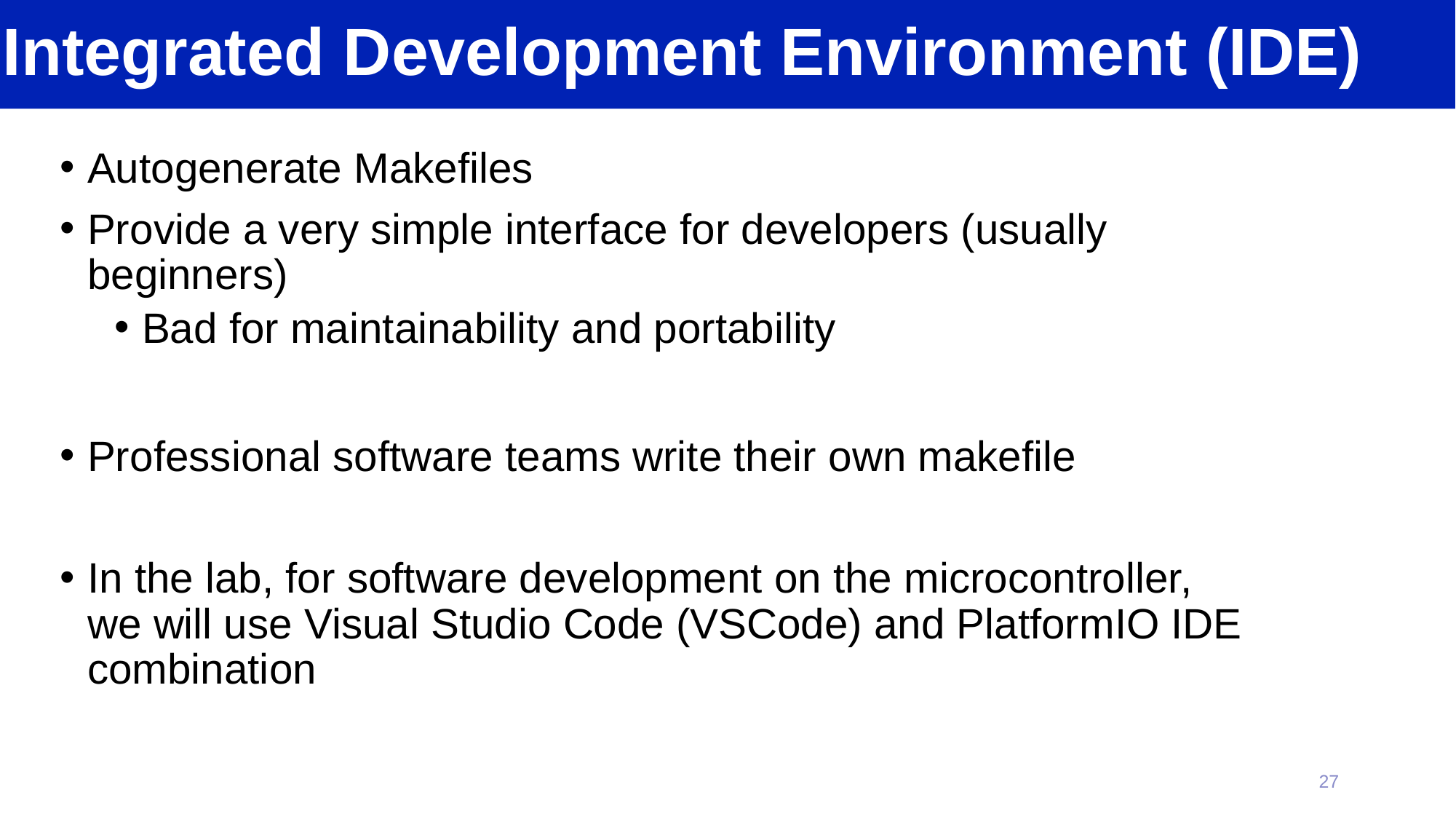

# Integrated Development Environment (IDE)
Autogenerate Makefiles
Provide a very simple interface for developers (usually beginners)
Bad for maintainability and portability

Professional software teams write their own makefile

In the lab, for software development on the microcontroller, we will use Visual Studio Code (VSCode) and PlatformIO IDE combination

27